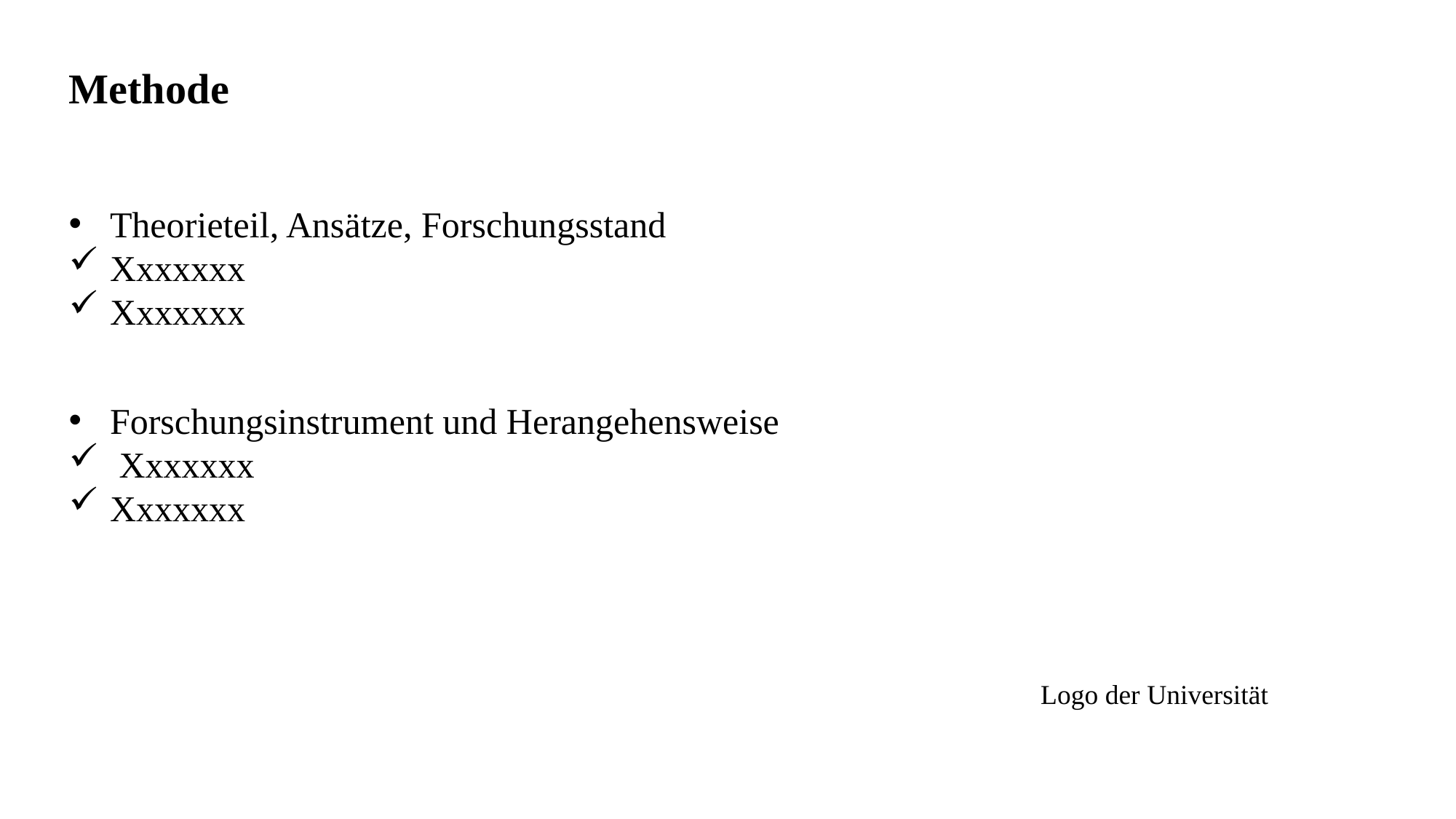

# Methode
Theorieteil, Ansätze, Forschungsstand
Xxxxxxx
Xxxxxxx
Forschungsinstrument und Herangehensweise
 Xxxxxxx
Xxxxxxx

Logo der Universität